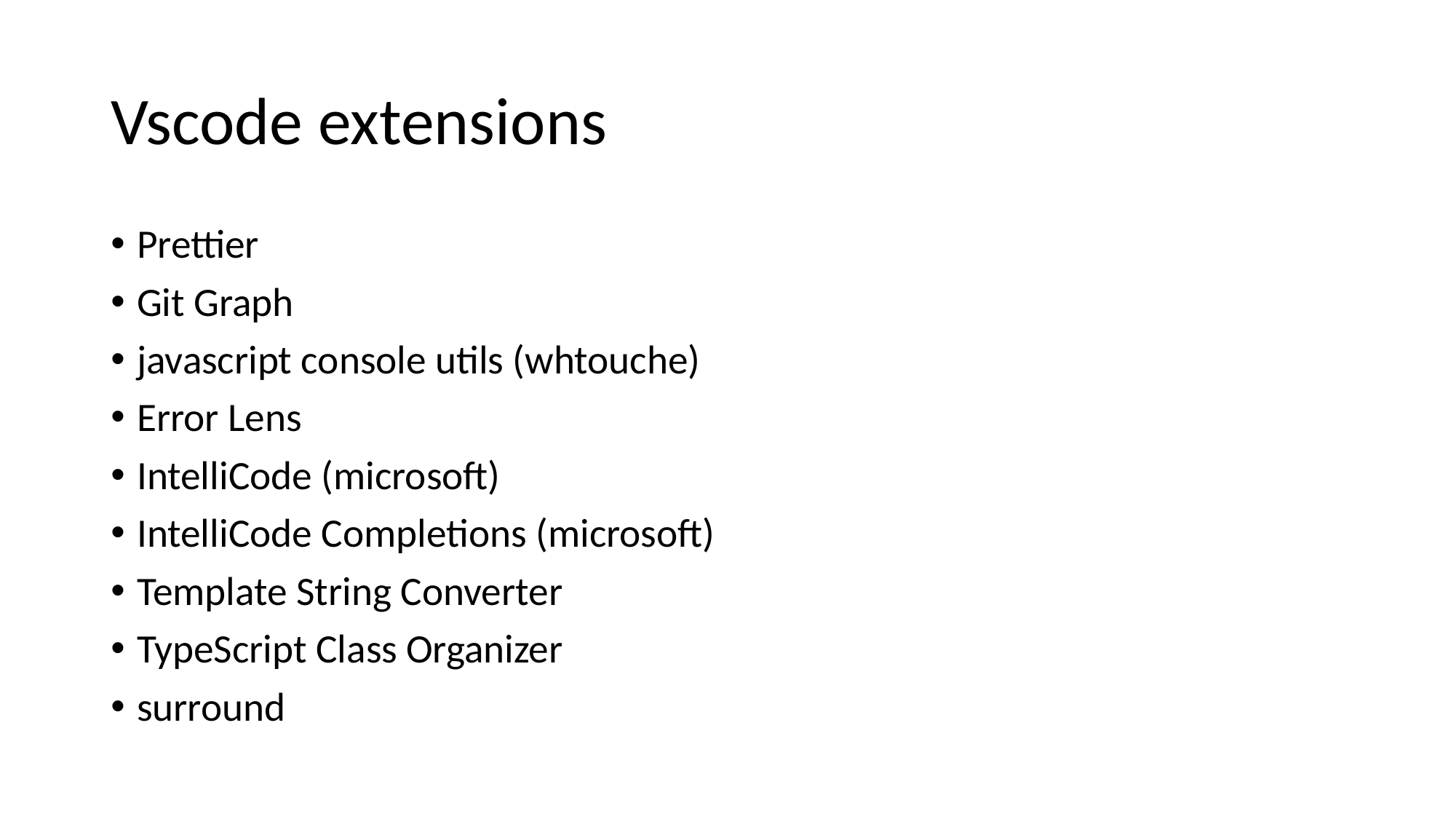

# Vscode extensions
Prettier
Git Graph
javascript console utils (whtouche)
Error Lens
IntelliCode (microsoft)
IntelliCode Completions (microsoft)
Template String Converter
TypeScript Class Organizer
surround